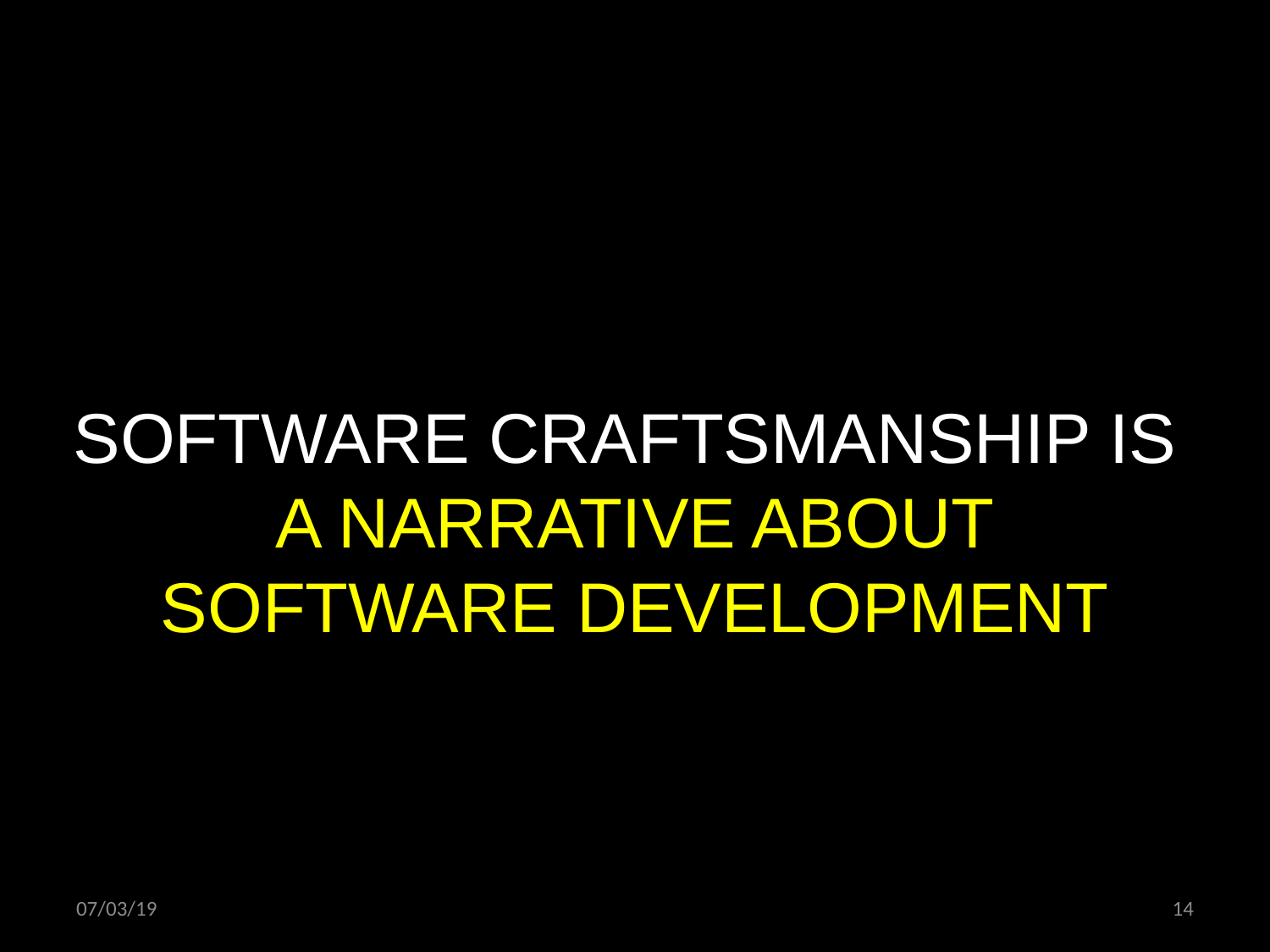

SOFTWARE CRAFTSMANSHIP IS
A NARRATIVE ABOUT
SOFTWARE DEVELOPMENT
07/03/19
14